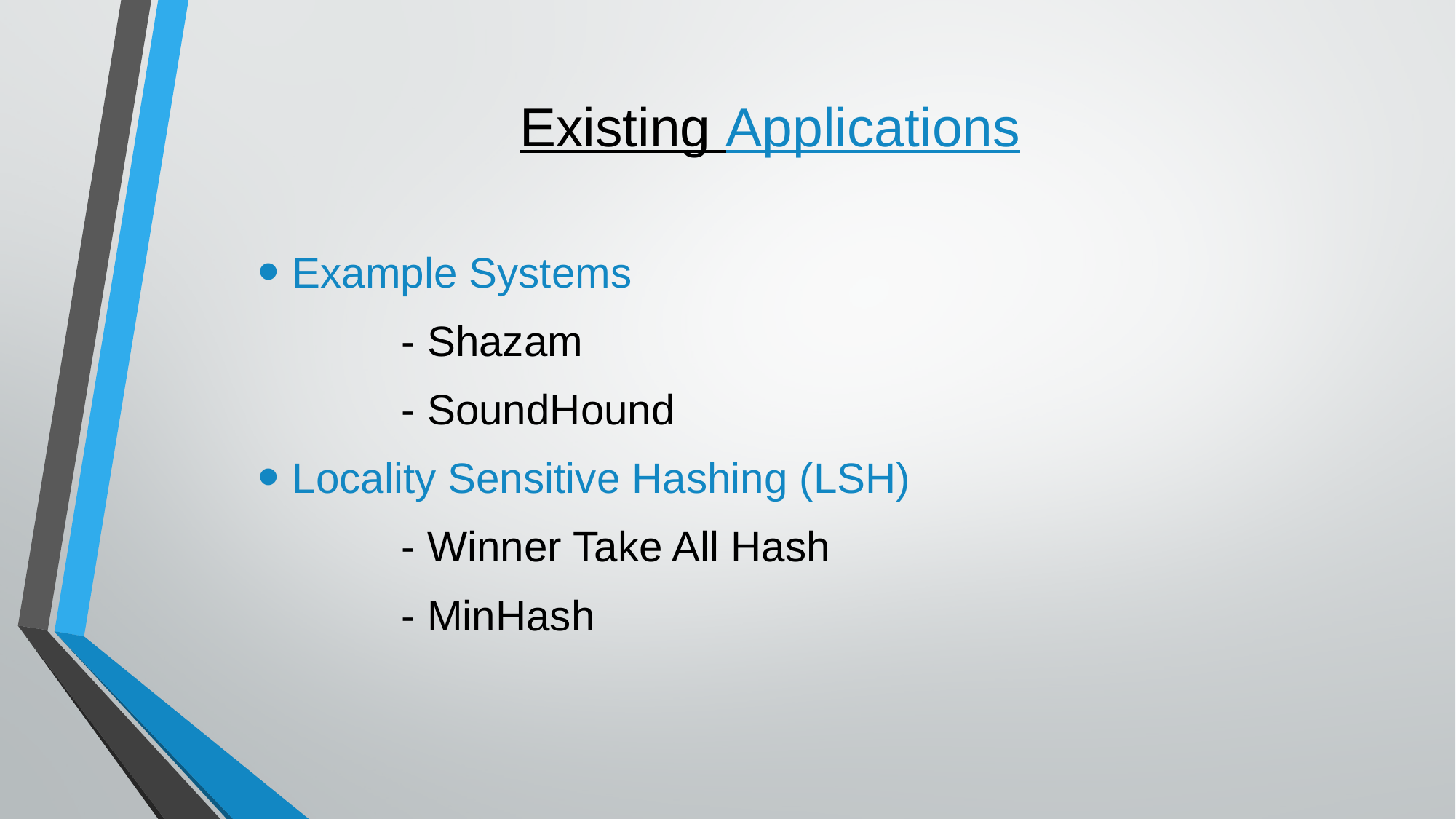

# Existing Applications
Example Systems
	- Shazam
	- SoundHound
Locality Sensitive Hashing (LSH)
	- Winner Take All Hash
	- MinHash